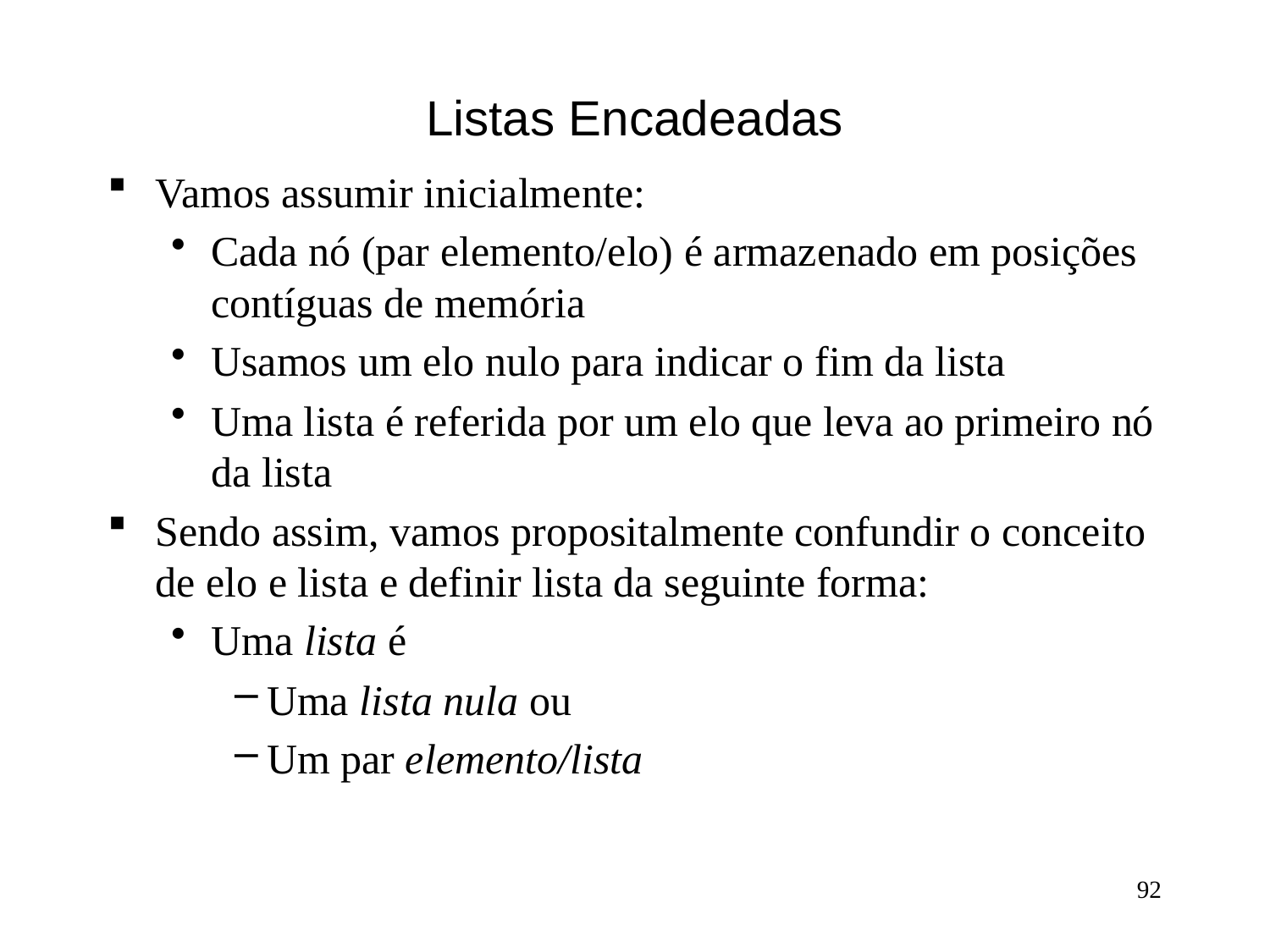

# Listas Encadeadas
Vamos assumir inicialmente:
Cada nó (par elemento/elo) é armazenado em posições contíguas de memória
Usamos um elo nulo para indicar o fim da lista
Uma lista é referida por um elo que leva ao primeiro nó da lista
Sendo assim, vamos propositalmente confundir o conceito de elo e lista e definir lista da seguinte forma:
Uma lista é
Uma lista nula ou
Um par elemento/lista
92